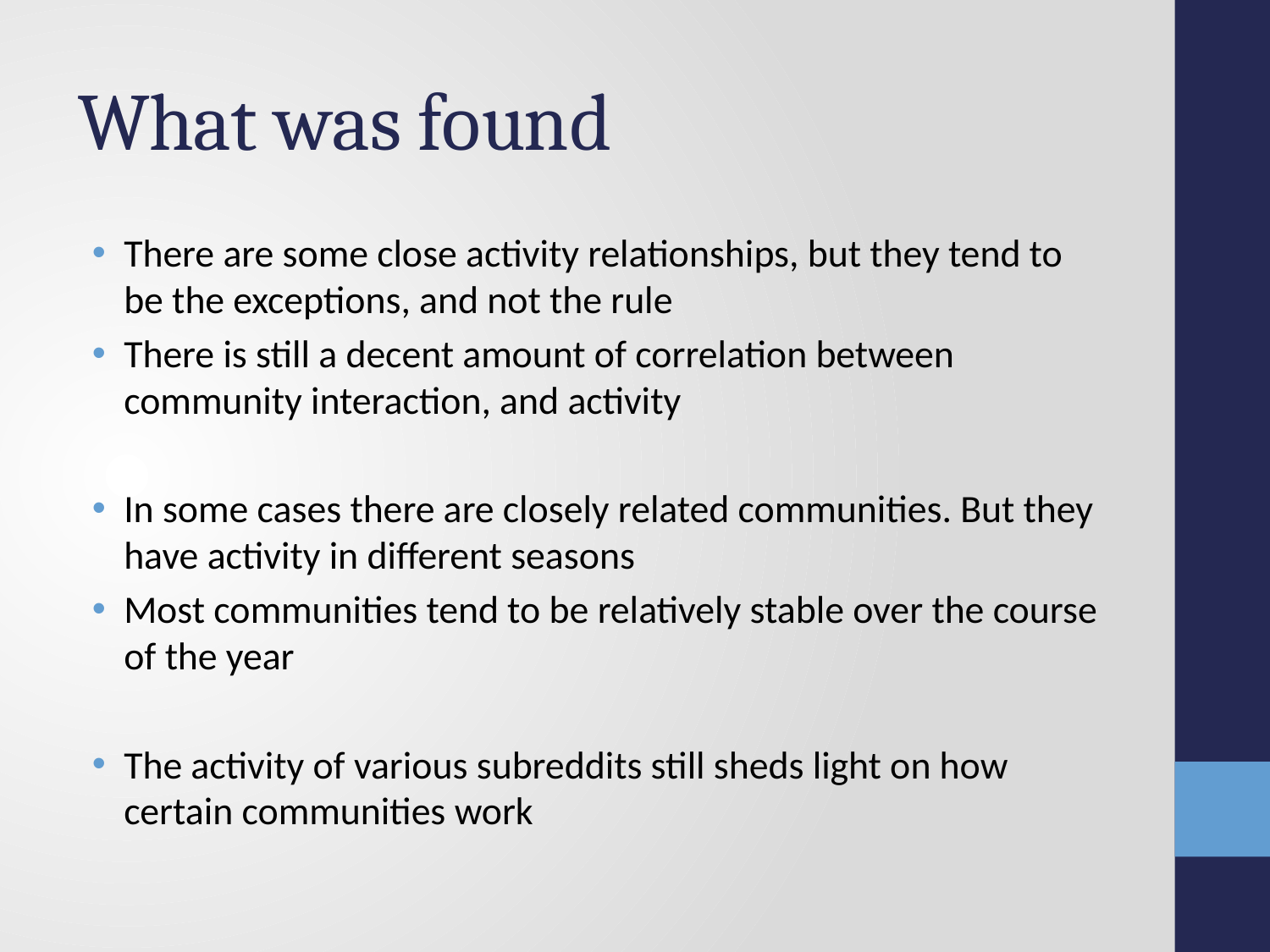

# What was found
There are some close activity relationships, but they tend to be the exceptions, and not the rule
There is still a decent amount of correlation between community interaction, and activity

In some cases there are closely related communities. But they have activity in different seasons
Most communities tend to be relatively stable over the course of the year

The activity of various subreddits still sheds light on how certain communities work